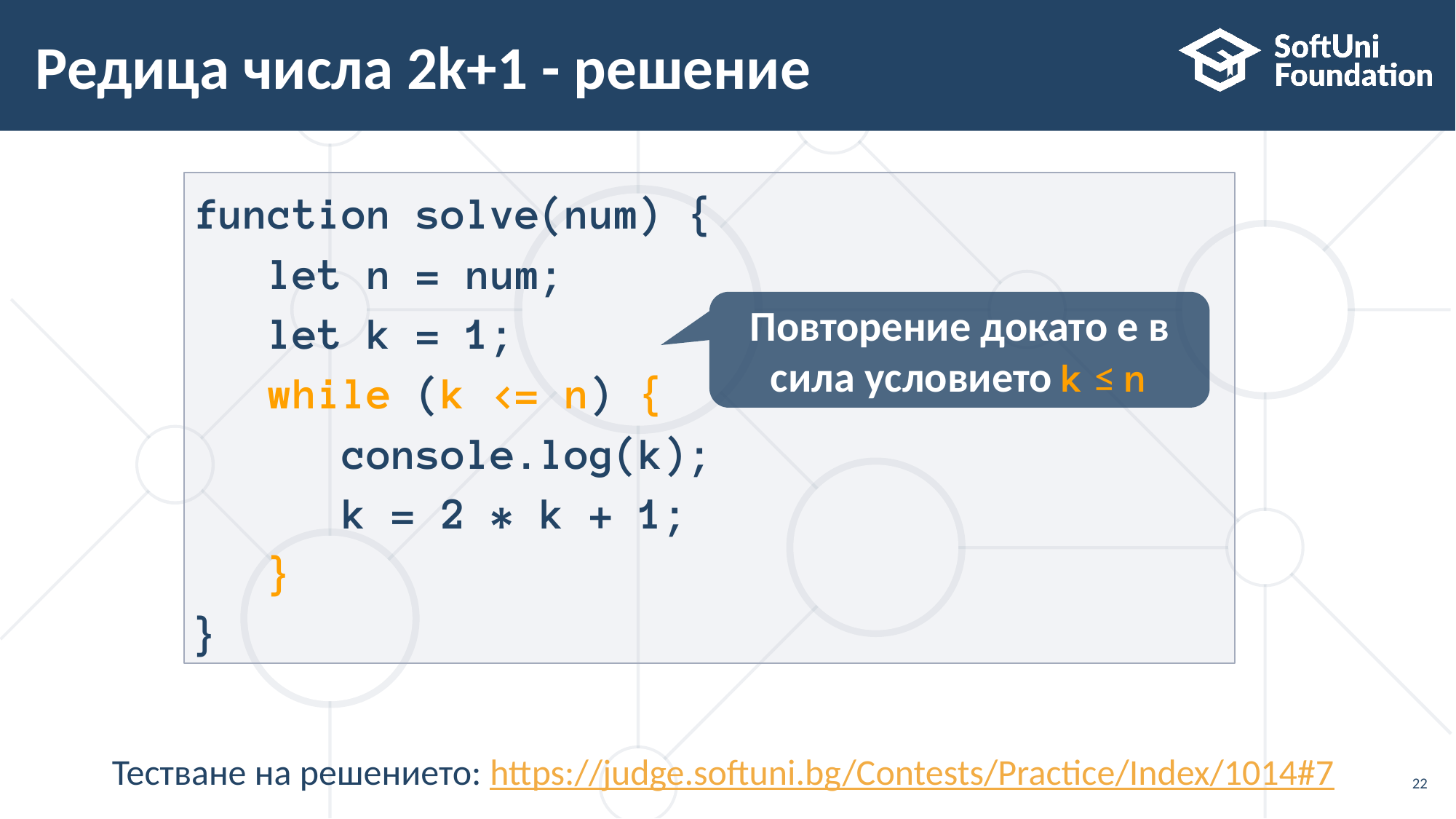

# Редица числа 2k+1 - решение
function solve(num) {
   let n = num;
   let k = 1;
   while (k <= n) {
      console.log(k);
      k = 2 * k + 1;
   }
}
Повторение докато е в сила условието k ≤ n
Тестване на решението: https://judge.softuni.bg/Contests/Practice/Index/1014#7
22